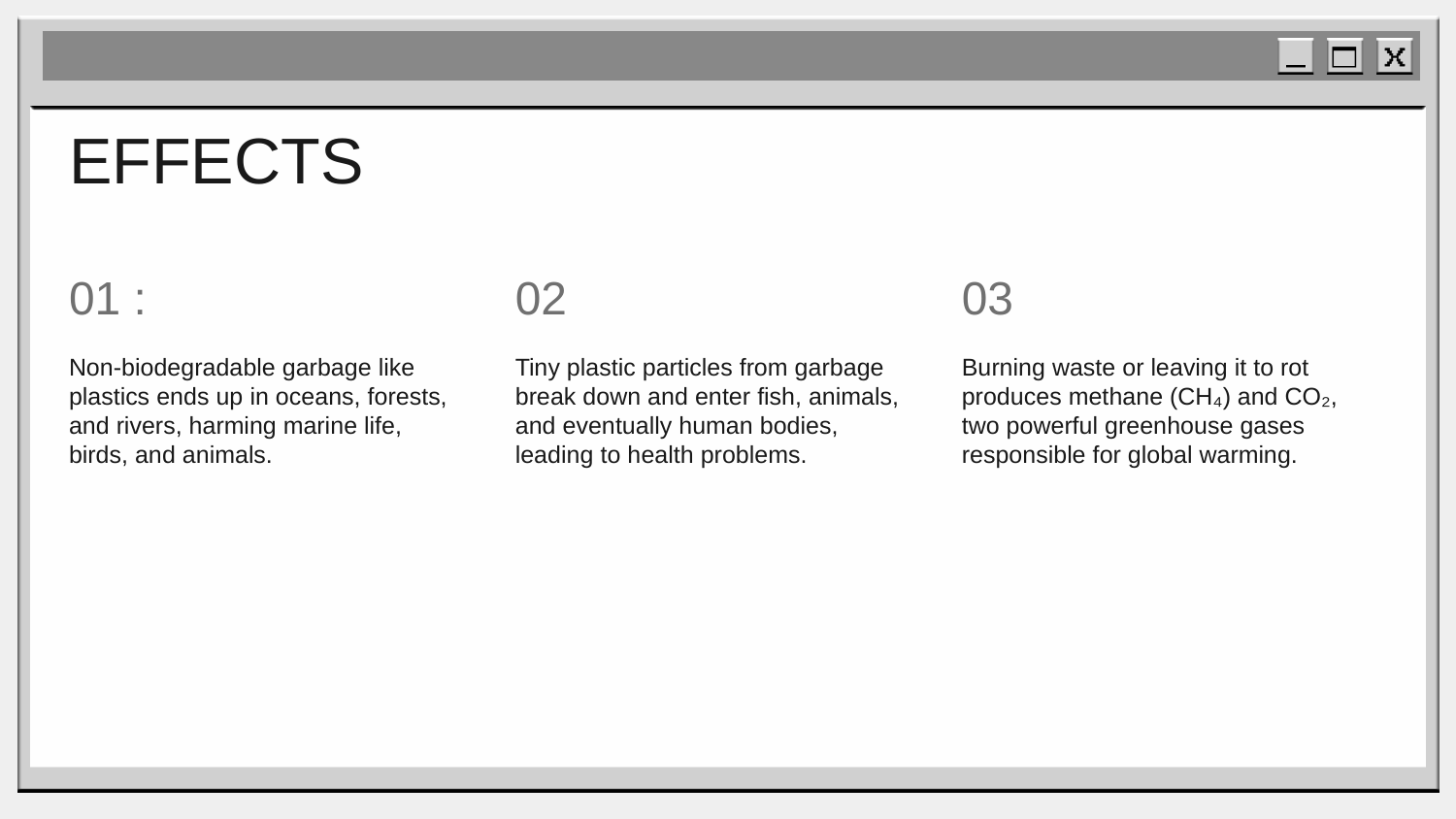

EFFECTS
# 02
03
01 :
Non-biodegradable garbage like plastics ends up in oceans, forests, and rivers, harming marine life, birds, and animals.

Tiny plastic particles from garbage break down and enter fish, animals, and eventually human bodies, leading to health problems.

Burning waste or leaving it to rot produces methane (CH₄) and CO₂, two powerful greenhouse gases responsible for global warming.